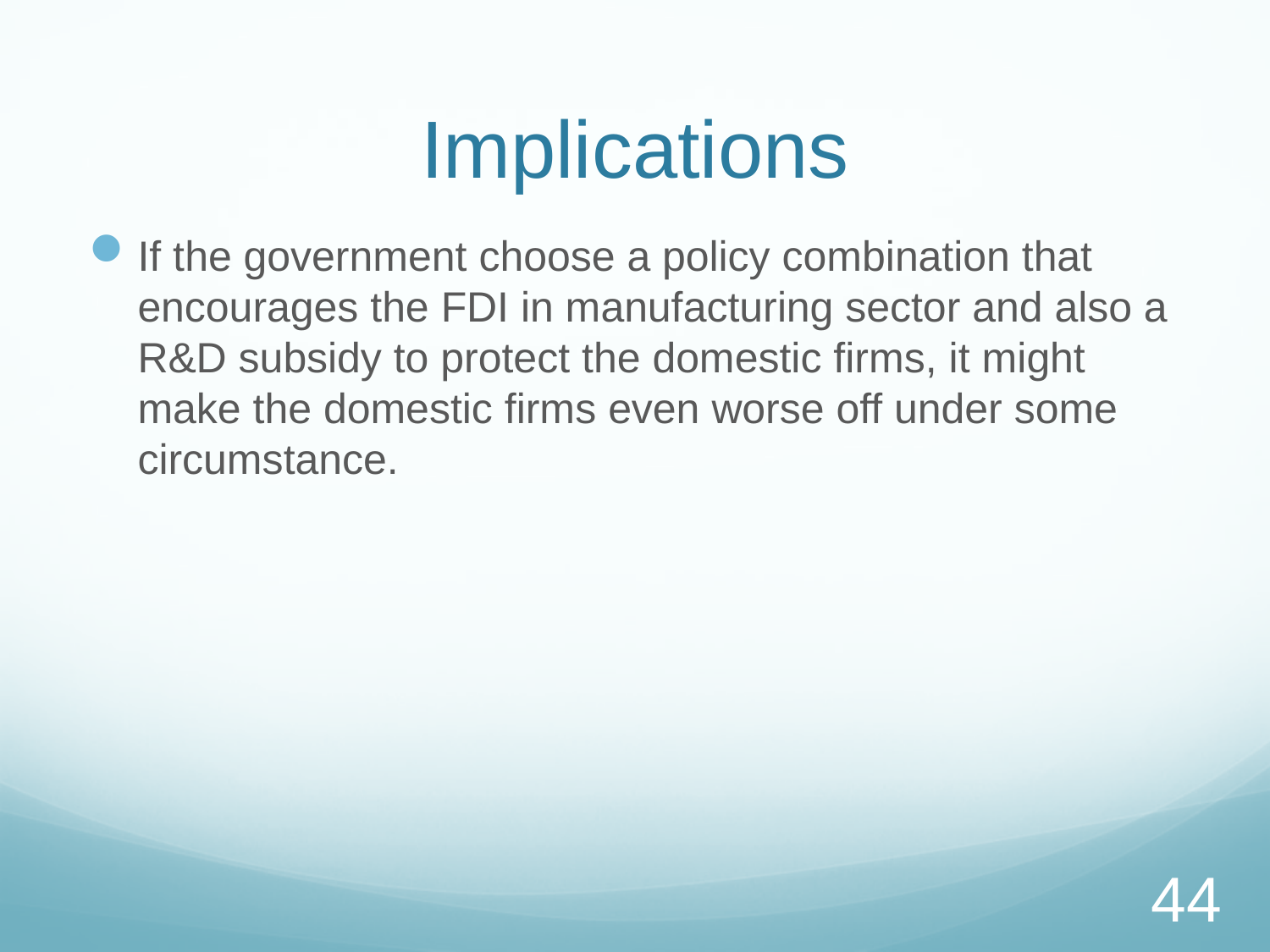

# Implications
If the government choose a policy combination that encourages the FDI in manufacturing sector and also a R&D subsidy to protect the domestic firms, it might make the domestic firms even worse off under some circumstance.
44